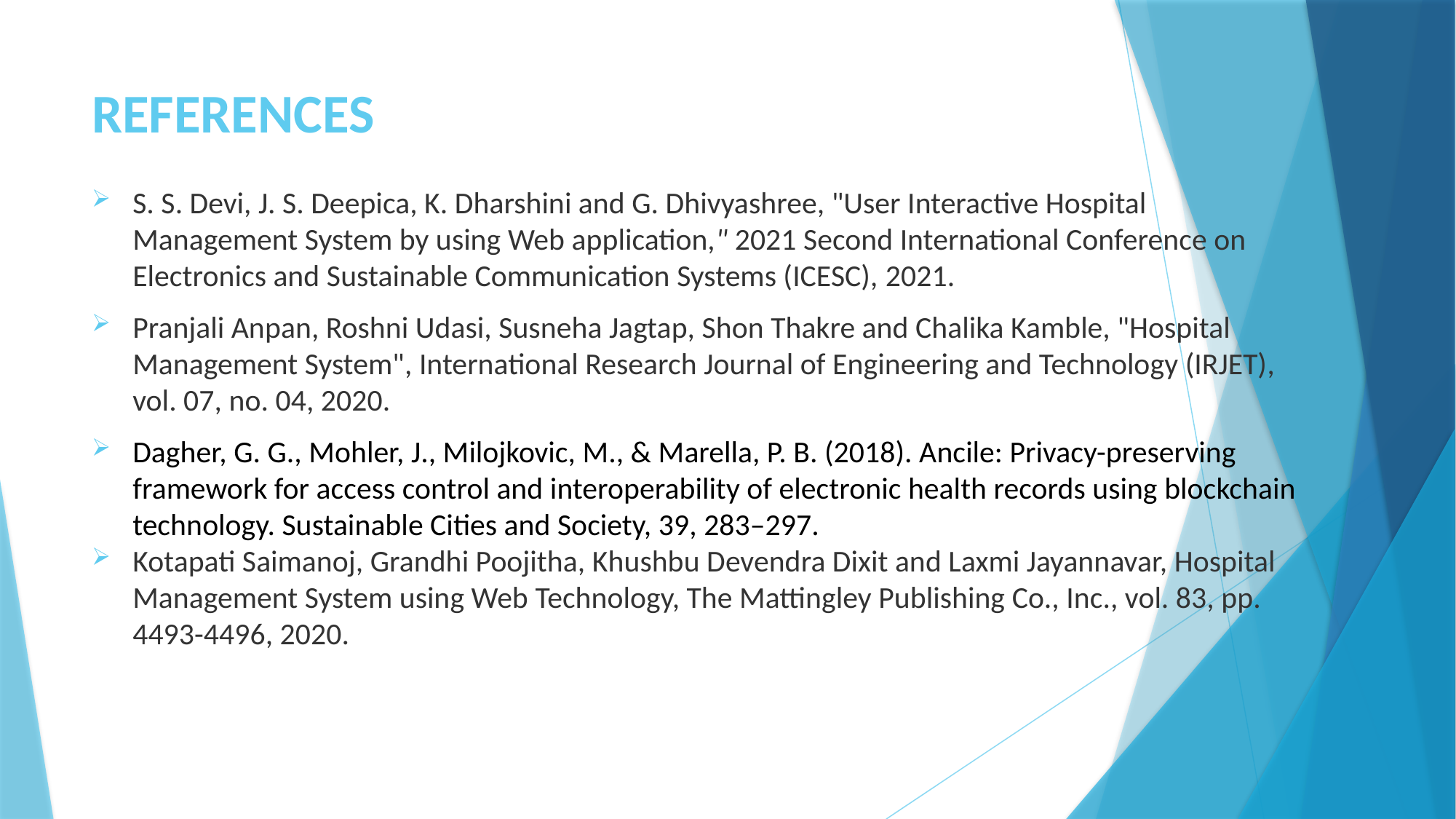

# REFERENCES
S. S. Devi, J. S. Deepica, K. Dharshini and G. Dhivyashree, "User Interactive Hospital Management System by using Web application," 2021 Second International Conference on Electronics and Sustainable Communication Systems (ICESC), 2021.
Pranjali Anpan, Roshni Udasi, Susneha Jagtap, Shon Thakre and Chalika Kamble, "Hospital Management System", International Research Journal of Engineering and Technology (IRJET), vol. 07, no. 04, 2020.
Dagher, G. G., Mohler, J., Milojkovic, M., & Marella, P. B. (2018). Ancile: Privacy-preserving framework for access control and interoperability of electronic health records using blockchain technology. Sustainable Cities and Society, 39, 283–297.
Kotapati Saimanoj, Grandhi Poojitha, Khushbu Devendra Dixit and Laxmi Jayannavar, Hospital Management System using Web Technology, The Mattingley Publishing Co., Inc., vol. 83, pp. 4493-4496, 2020.